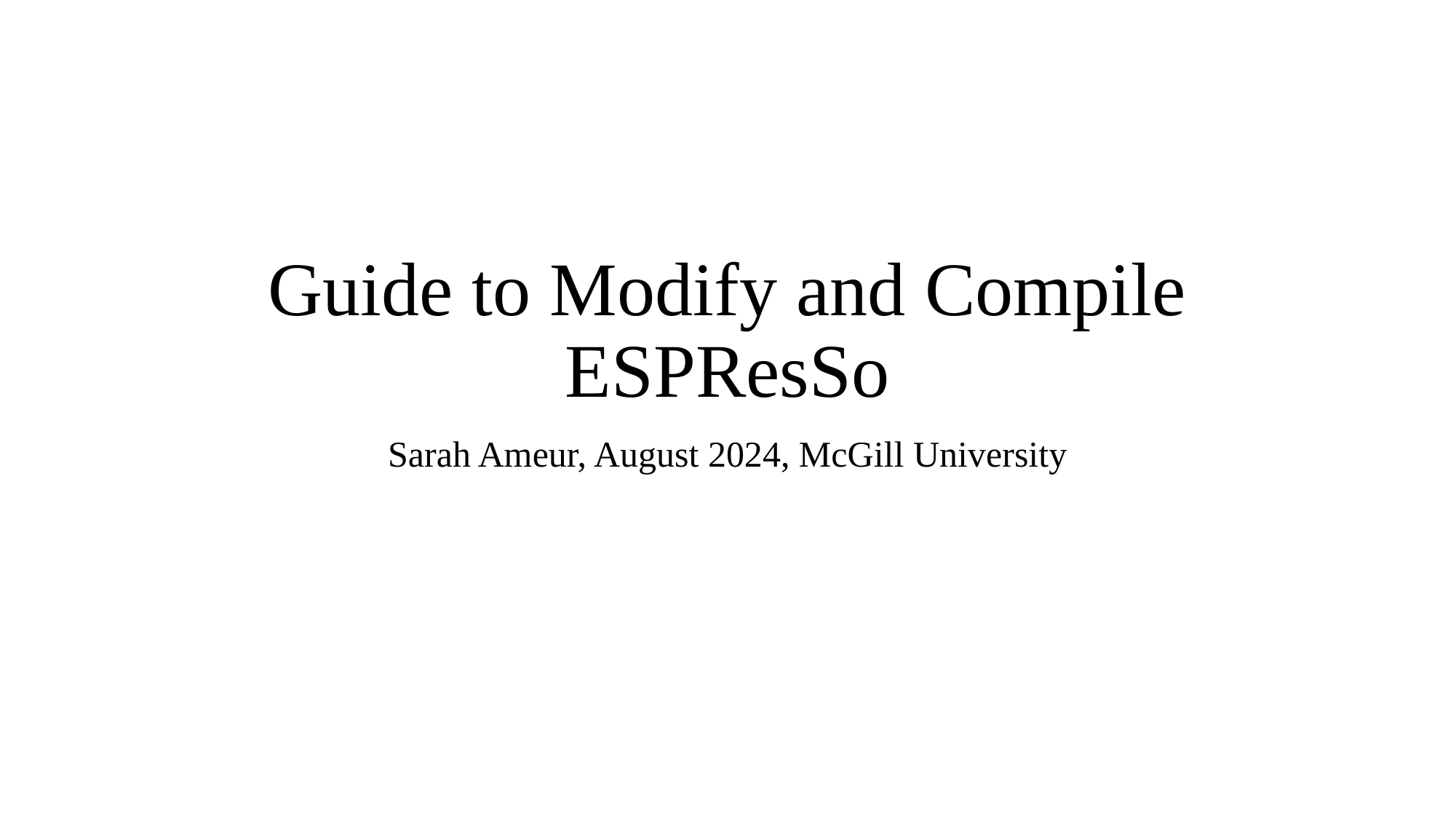

# Guide to Modify and Compile ESPResSo
Sarah Ameur, August 2024, McGill University